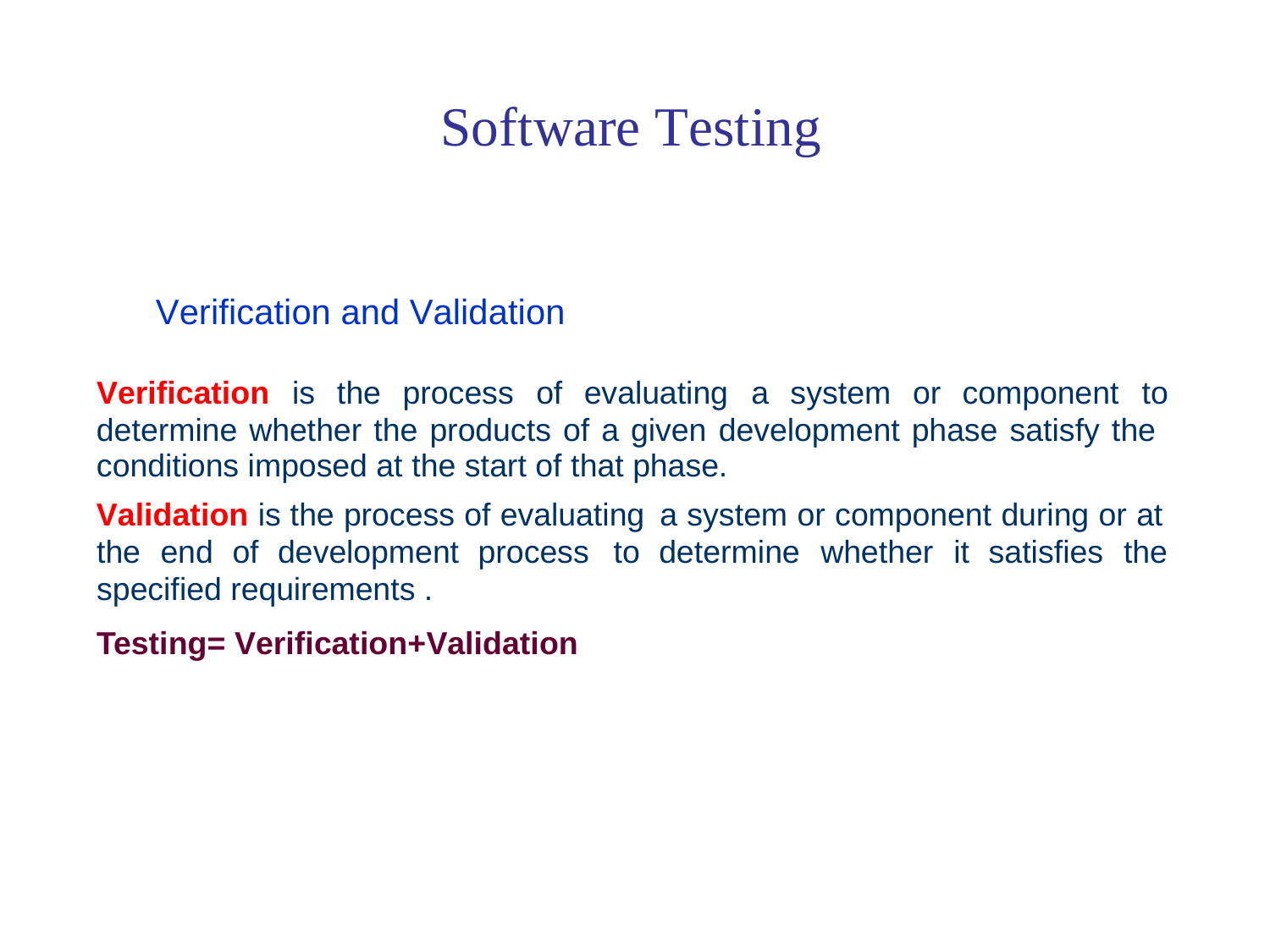

Software Testing

Verification and Validation
is
the
process
of
evaluating
a
system
or
component
to
Verification
determine whether the products of a given development phase satisfy the
conditions imposed at the start of that phase.
Validation is the process of evaluating
a system or component during or at
the
end  of  development  process
to
determine
whether
it
satisfies
the
specified requirements .
Testing= Verification+Validation